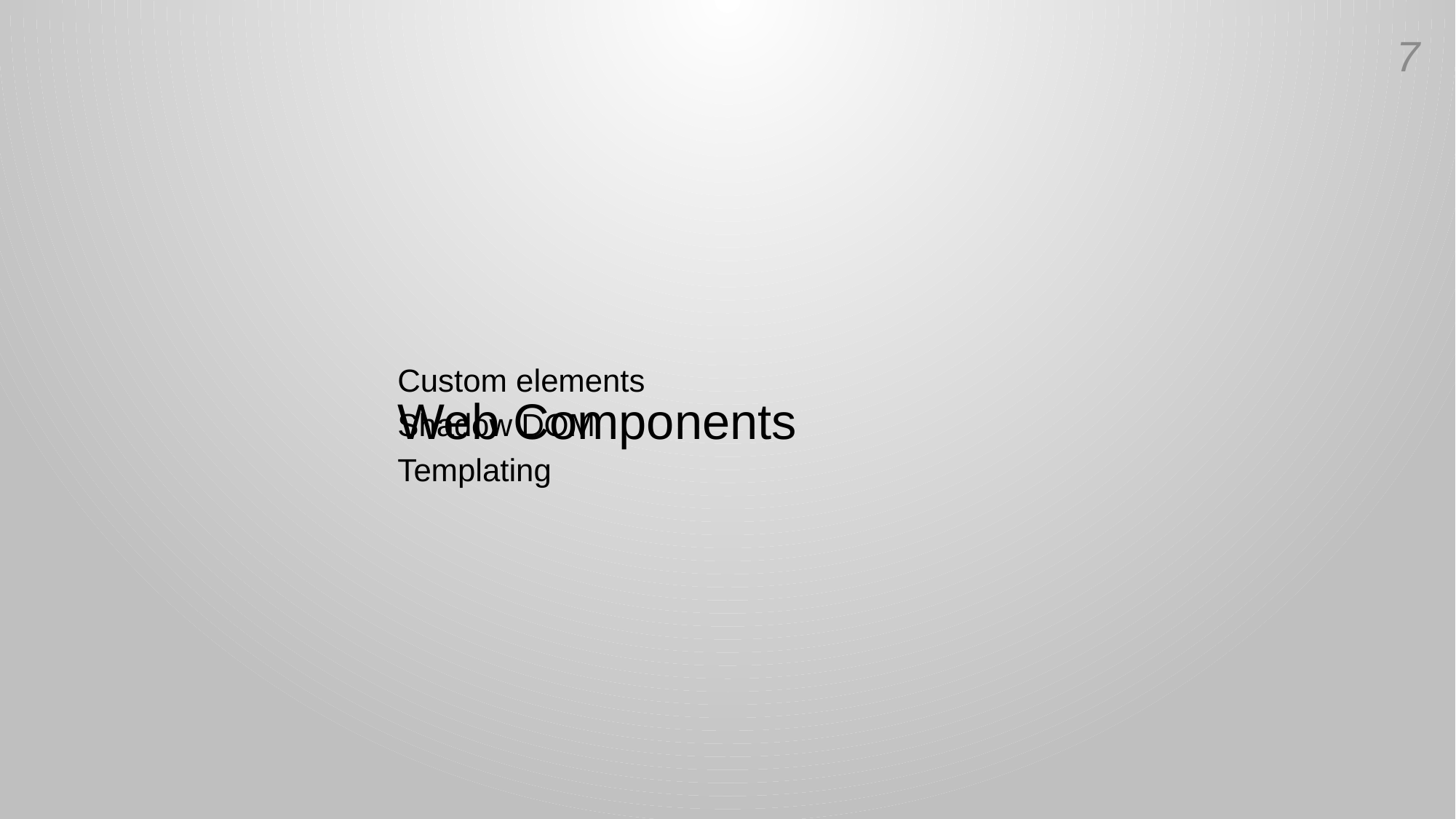

7
# Web Components
Custom elements
Shadow DOM
Templating